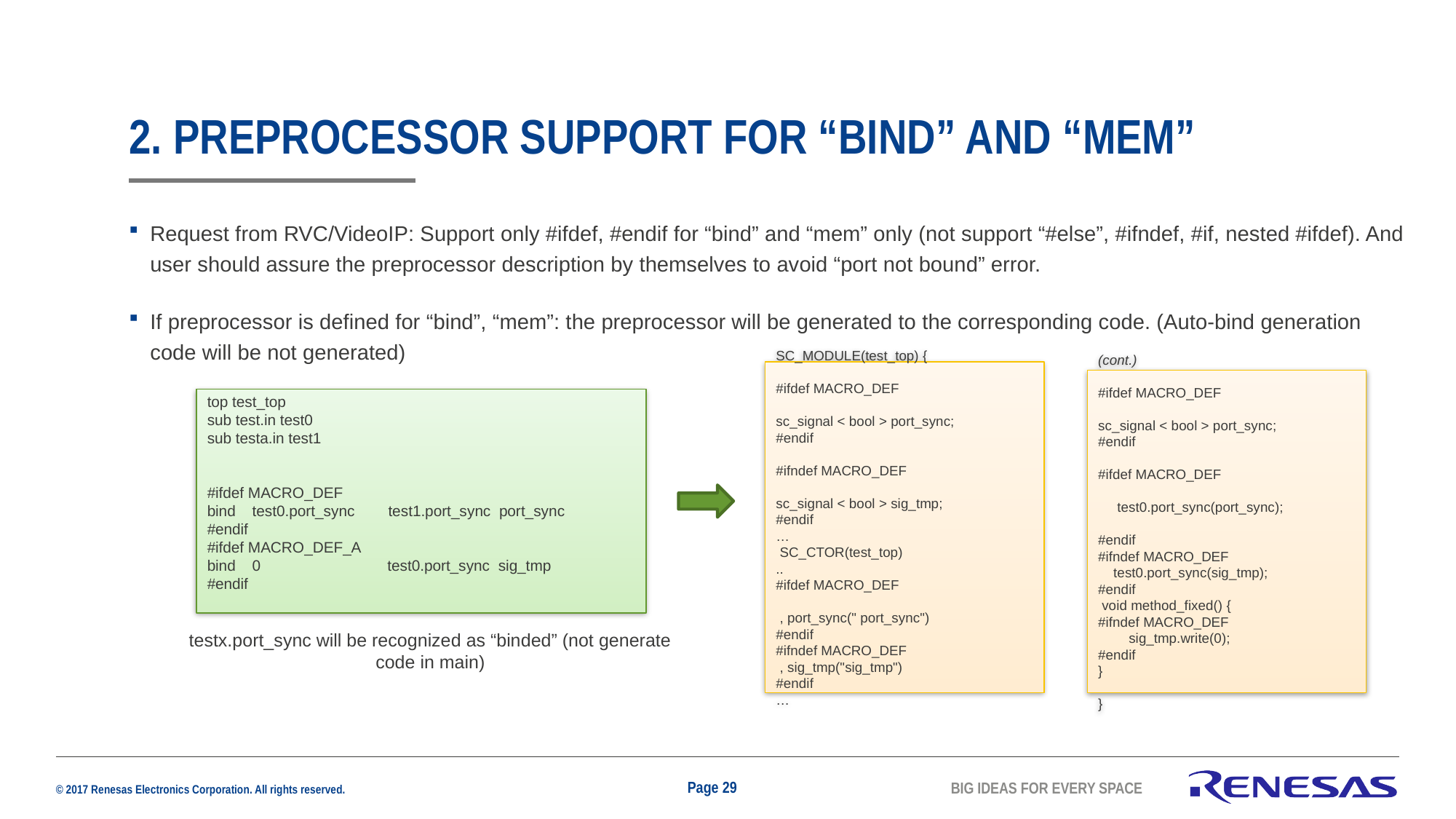

2. Preprocessor support for “bind” and “mem”
Request from RVC/VideoIP: Support only #ifdef, #endif for “bind” and “mem” only (not support “#else”, #ifndef, #if, nested #ifdef). And user should assure the preprocessor description by themselves to avoid “port not bound” error.
If preprocessor is defined for “bind”, “mem”: the preprocessor will be generated to the corresponding code. (Auto-bind generation code will be not generated)

SC_MODULE(test_top) {

#ifdef MACRO_DEF
sc_signal < bool > port_sync;
#endif

#ifndef MACRO_DEF
sc_signal < bool > sig_tmp;
#endif
…
 SC_CTOR(test_top)
..
#ifdef MACRO_DEF
 , port_sync(" port_sync")
#endif
#ifndef MACRO_DEF
 , sig_tmp("sig_tmp")
#endif
…
(cont.)

#ifdef MACRO_DEF
sc_signal < bool > port_sync;
#endif

#ifdef MACRO_DEF
     test0.port_sync(port_sync);
#endif
#ifndef MACRO_DEF
    test0.port_sync(sig_tmp);
#endif
 void method_fixed() {
#ifndef MACRO_DEF
        sig_tmp.write(0);
#endif
}

}
top test_top
sub test.in test0
sub testa.in test1

#ifdef MACRO_DEF
bind    test0.port_sync        test1.port_sync  port_sync
#endif
#ifdef MACRO_DEF_A
bind    0 	                 test0.port_sync  sig_tmp
#endif

testx.port_sync will be recognized as “binded” (not generate code in main)
Page 29